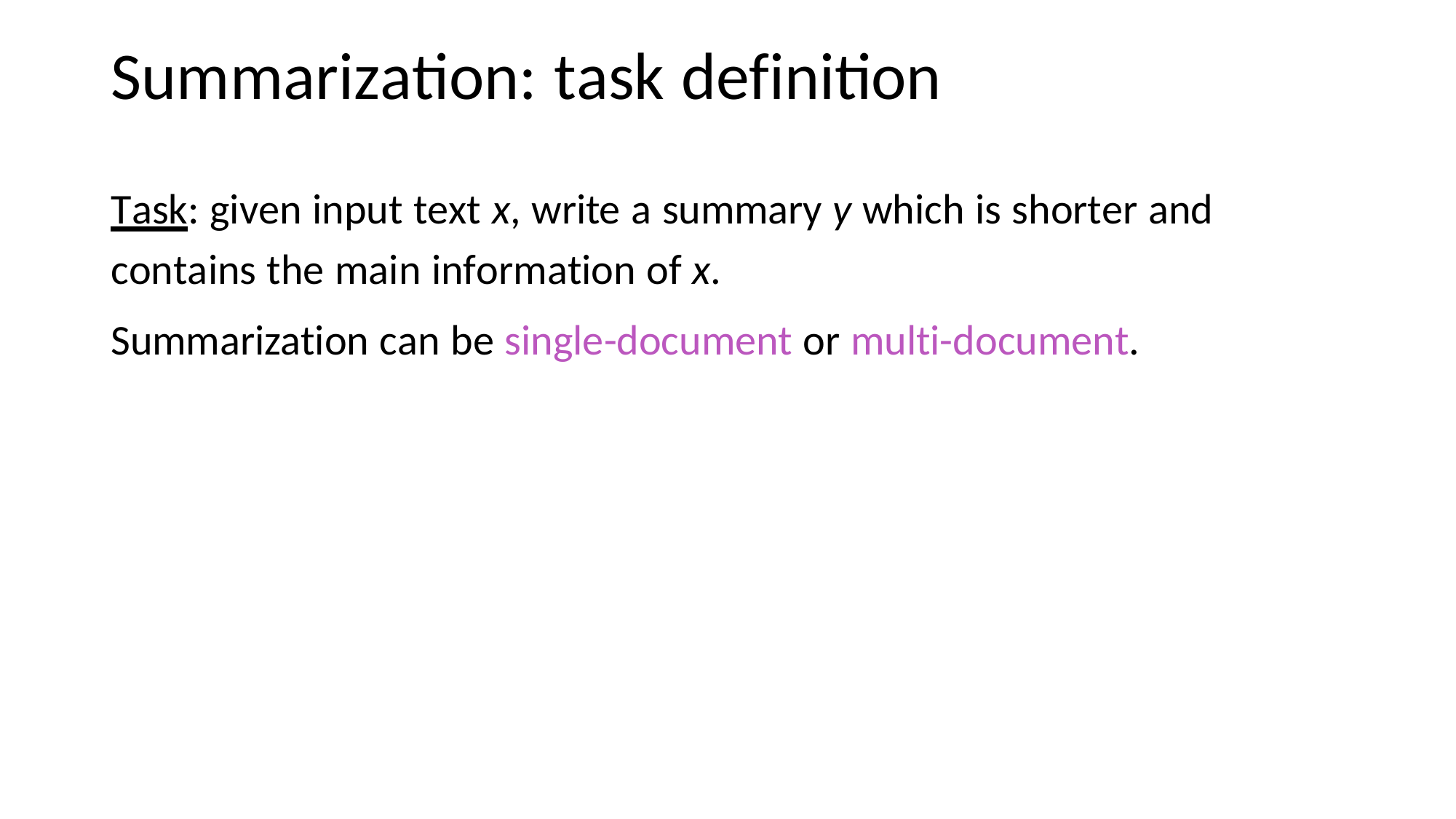

# Summarization: task definition
Task: given input text x, write a summary y which is shorter and contains the main information of x.
Summarization can be single-document or multi-document.